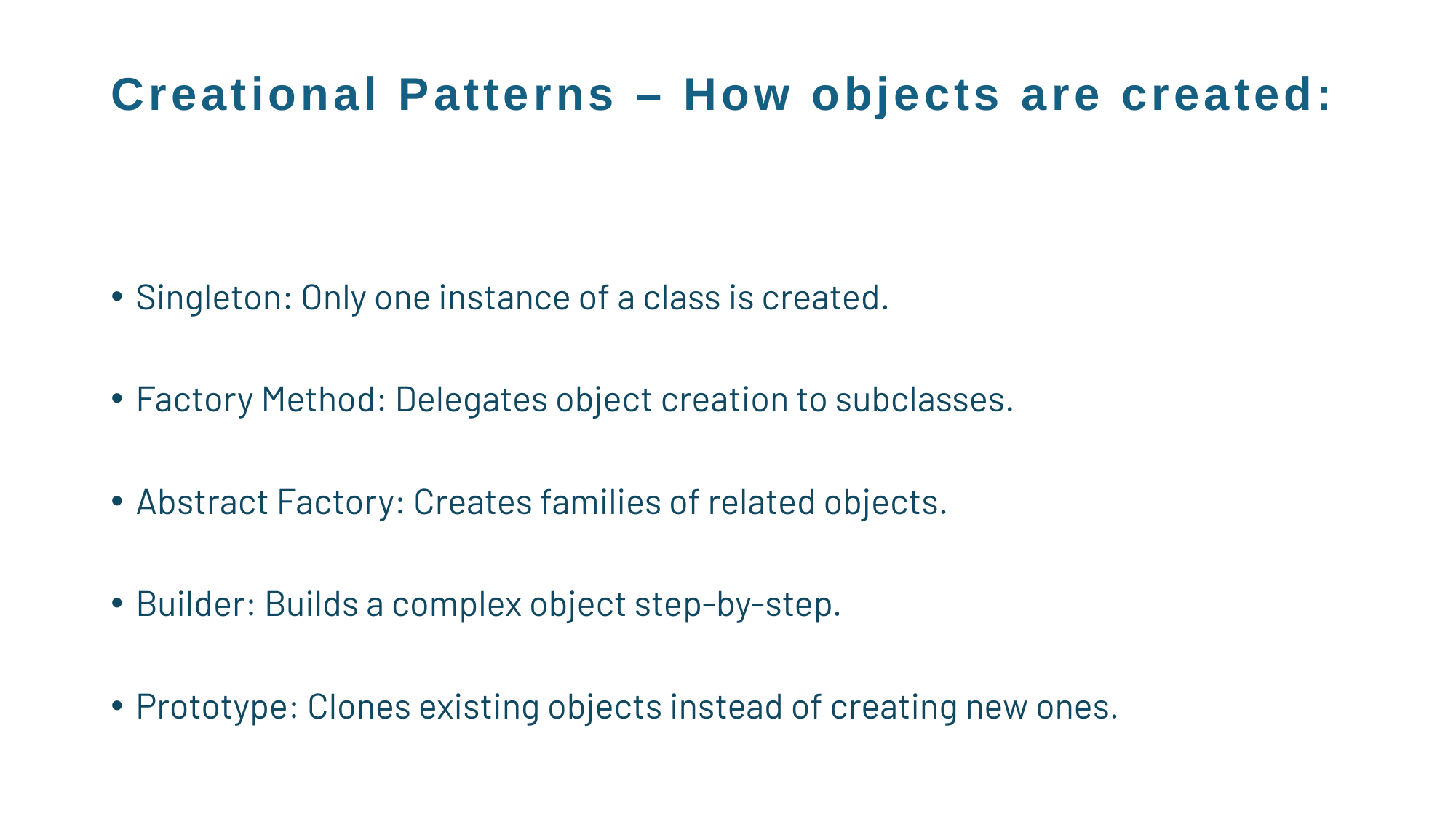

# Creational Patterns – How objects are created:

Singleton: Only one instance of a class is created.

Factory Method: Delegates object creation to subclasses.

Abstract Factory: Creates families of related objects.

Builder: Builds a complex object step-by-step.

Prototype: Clones existing objects instead of creating new ones.